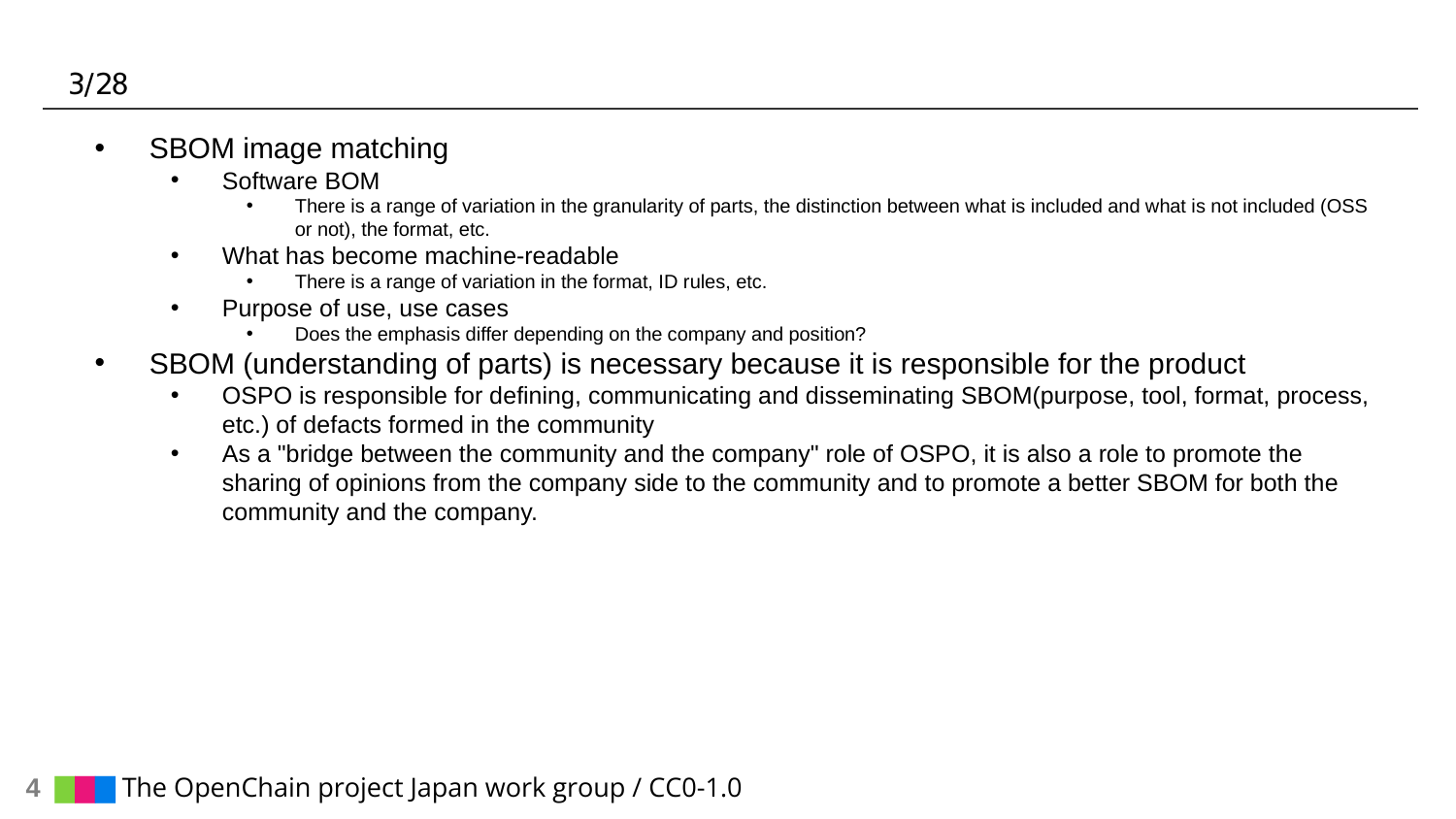

# 3/28
SBOM image matching
Software BOM
There is a range of variation in the granularity of parts, the distinction between what is included and what is not included (OSS or not), the format, etc.
What has become machine-readable
There is a range of variation in the format, ID rules, etc.
Purpose of use, use cases
Does the emphasis differ depending on the company and position?
SBOM (understanding of parts) is necessary because it is responsible for the product
OSPO is responsible for defining, communicating and disseminating SBOM(purpose, tool, format, process, etc.) of defacts formed in the community
As a "bridge between the community and the company" role of OSPO, it is also a role to promote the sharing of opinions from the company side to the community and to promote a better SBOM for both the community and the company.